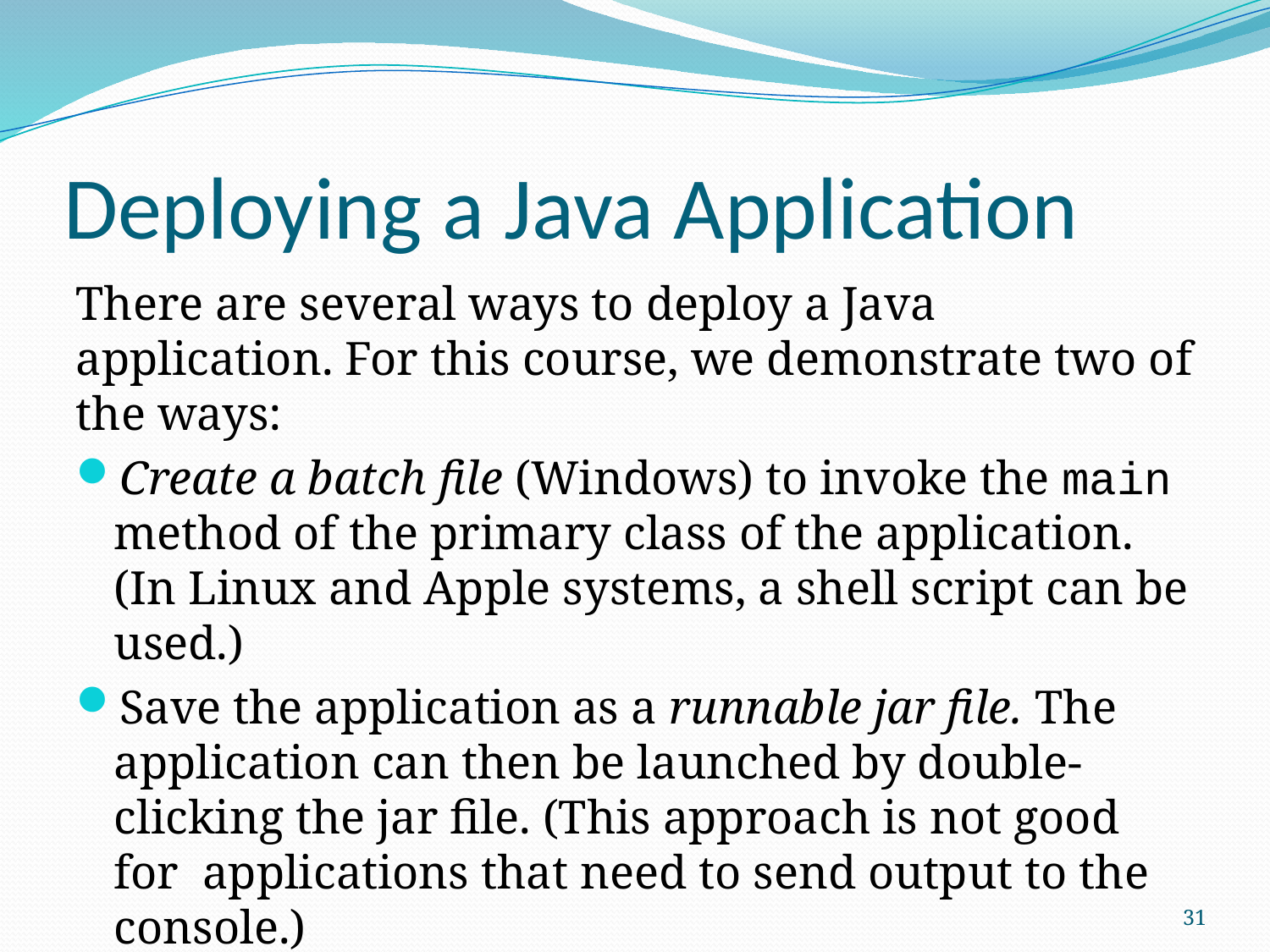

# Deploying a Java Application
There are several ways to deploy a Java application. For this course, we demonstrate two of the ways:
Create a batch file (Windows) to invoke the main method of the primary class of the application. (In Linux and Apple systems, a shell script can be used.)
Save the application as a runnable jar file. The application can then be launched by double-clicking the jar file. (This approach is not good for  applications that need to send output to the console.)

31